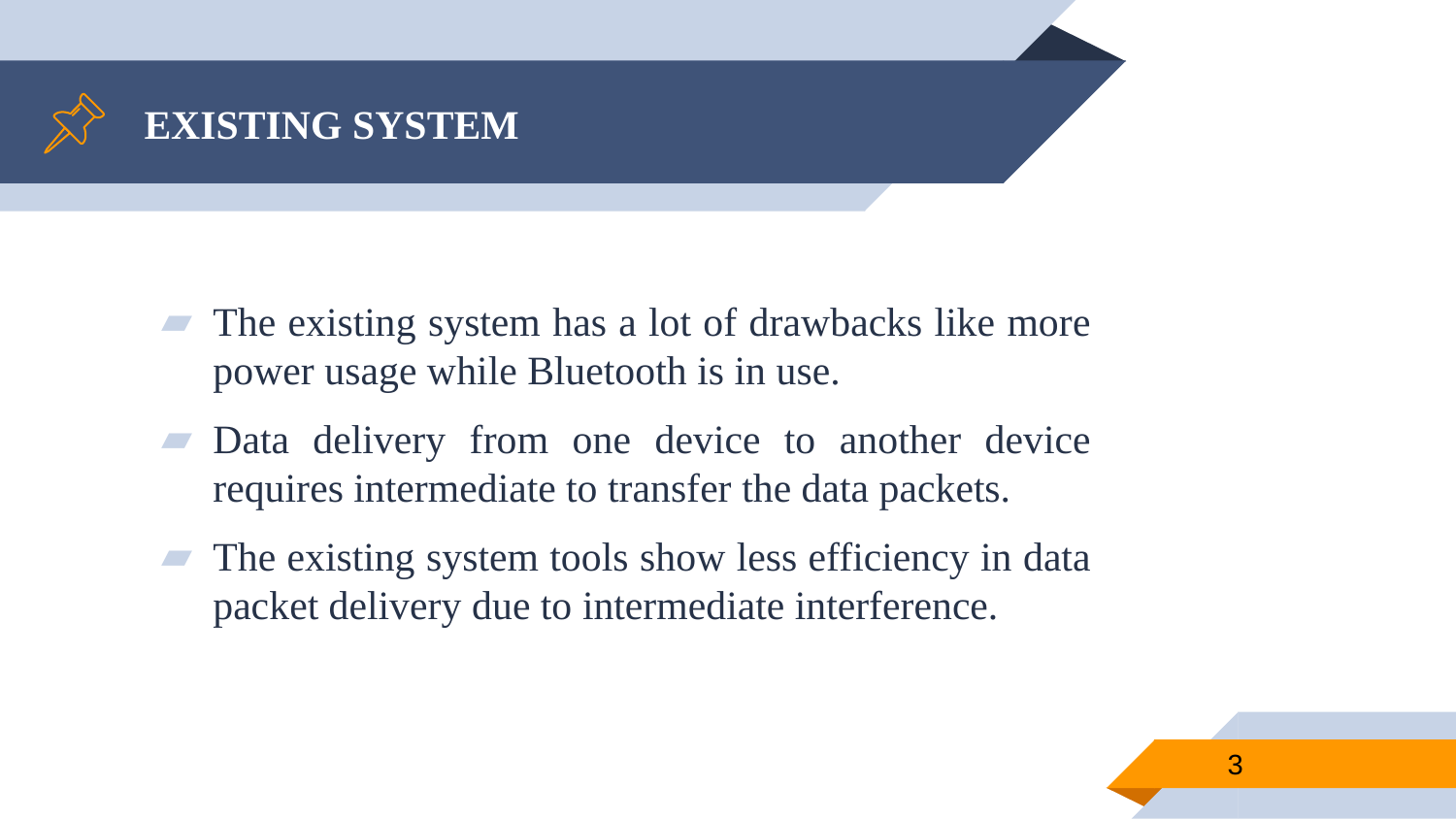

# EXISTING SYSTEM

The existing system has a lot of drawbacks like more power usage while Bluetooth is in use.
Data delivery from one device to another device requires intermediate to transfer the data packets.
The existing system tools show less efficiency in data packet delivery due to intermediate interference.
3